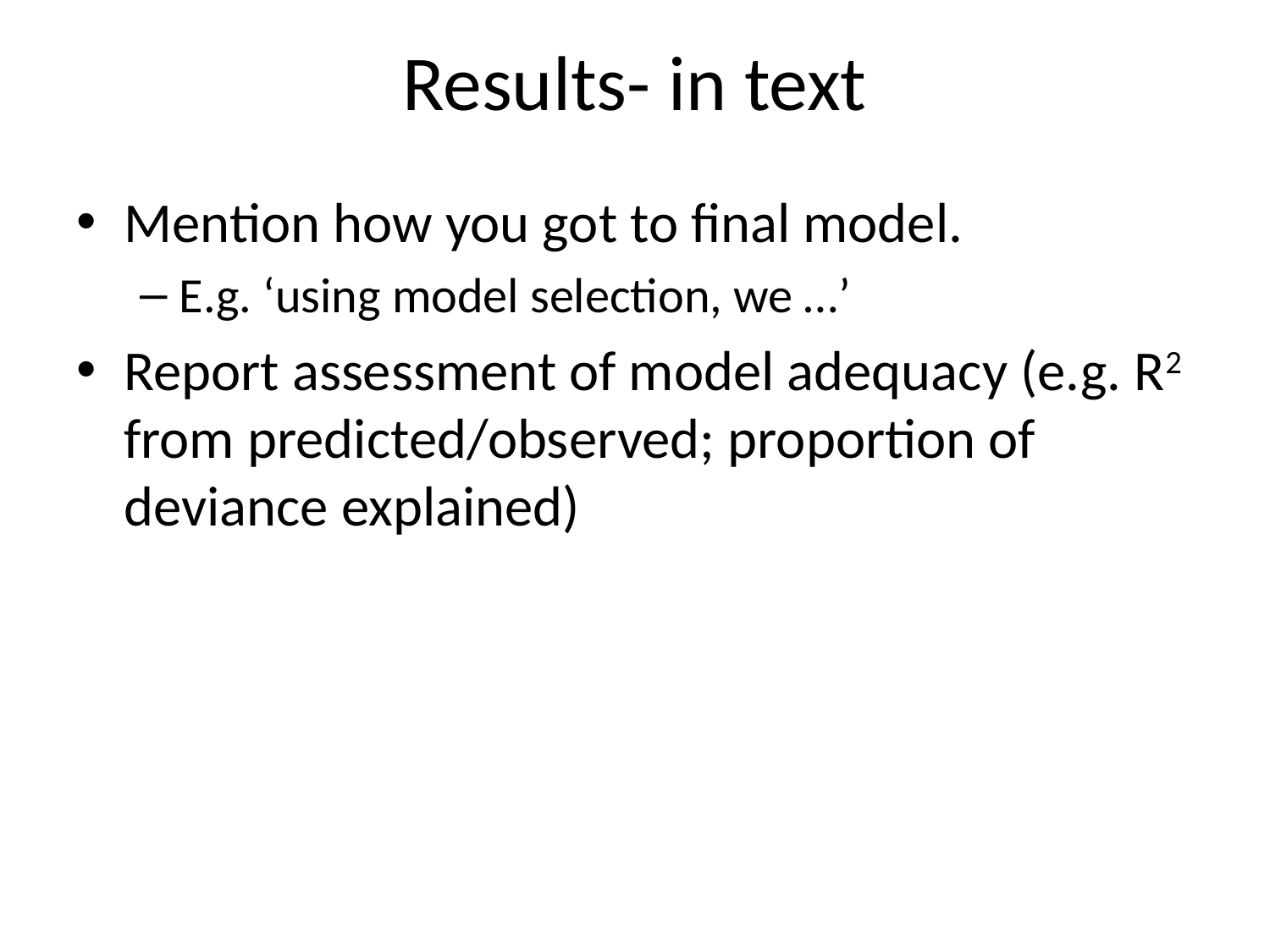

# Results- in text
Mention how you got to final model.
E.g. ‘using model selection, we …’
Report assessment of model adequacy (e.g. R2 from predicted/observed; proportion of deviance explained)